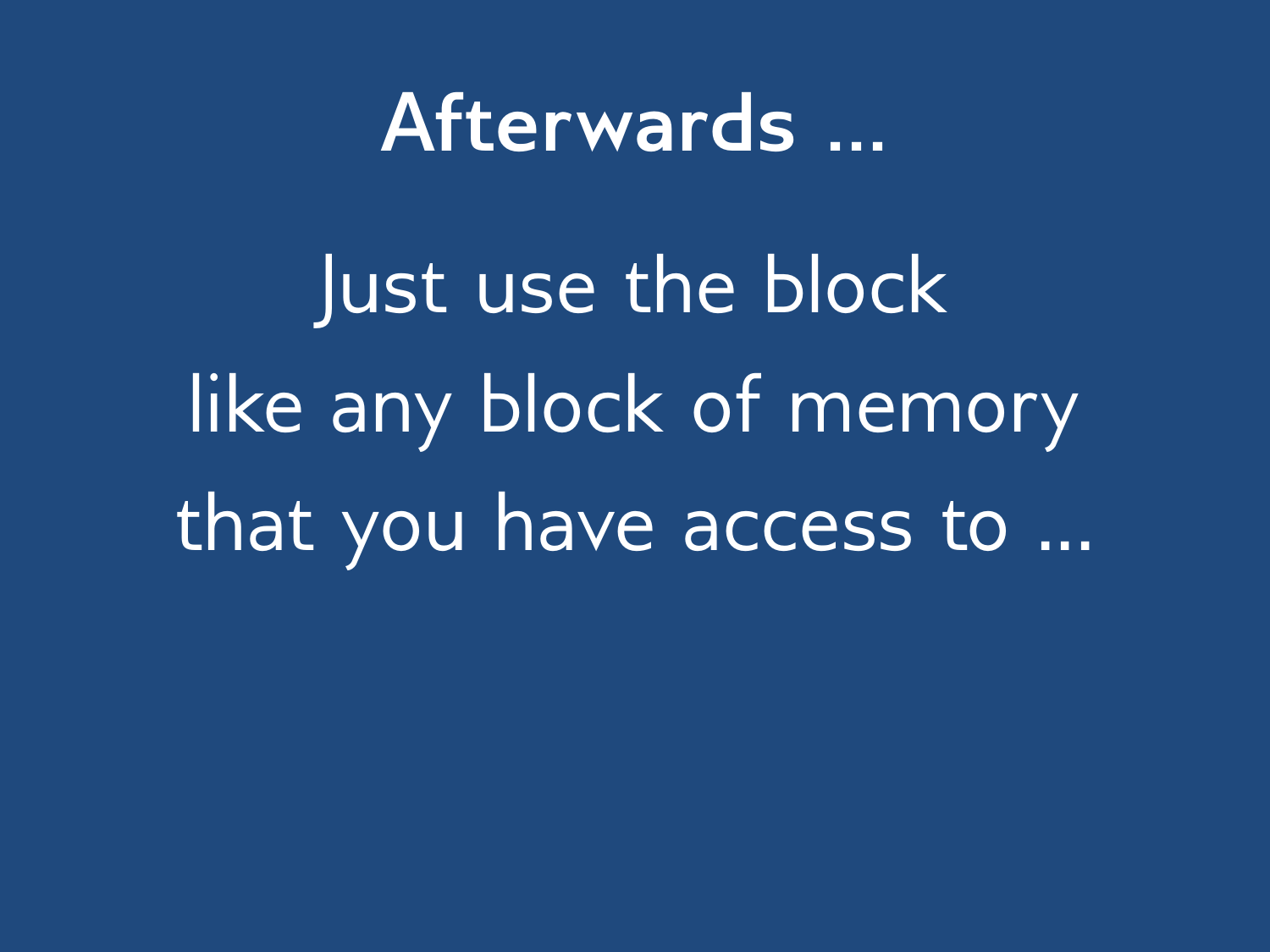

# Afterwards ...
Just use the block
like any block of memory
that you have access to ...